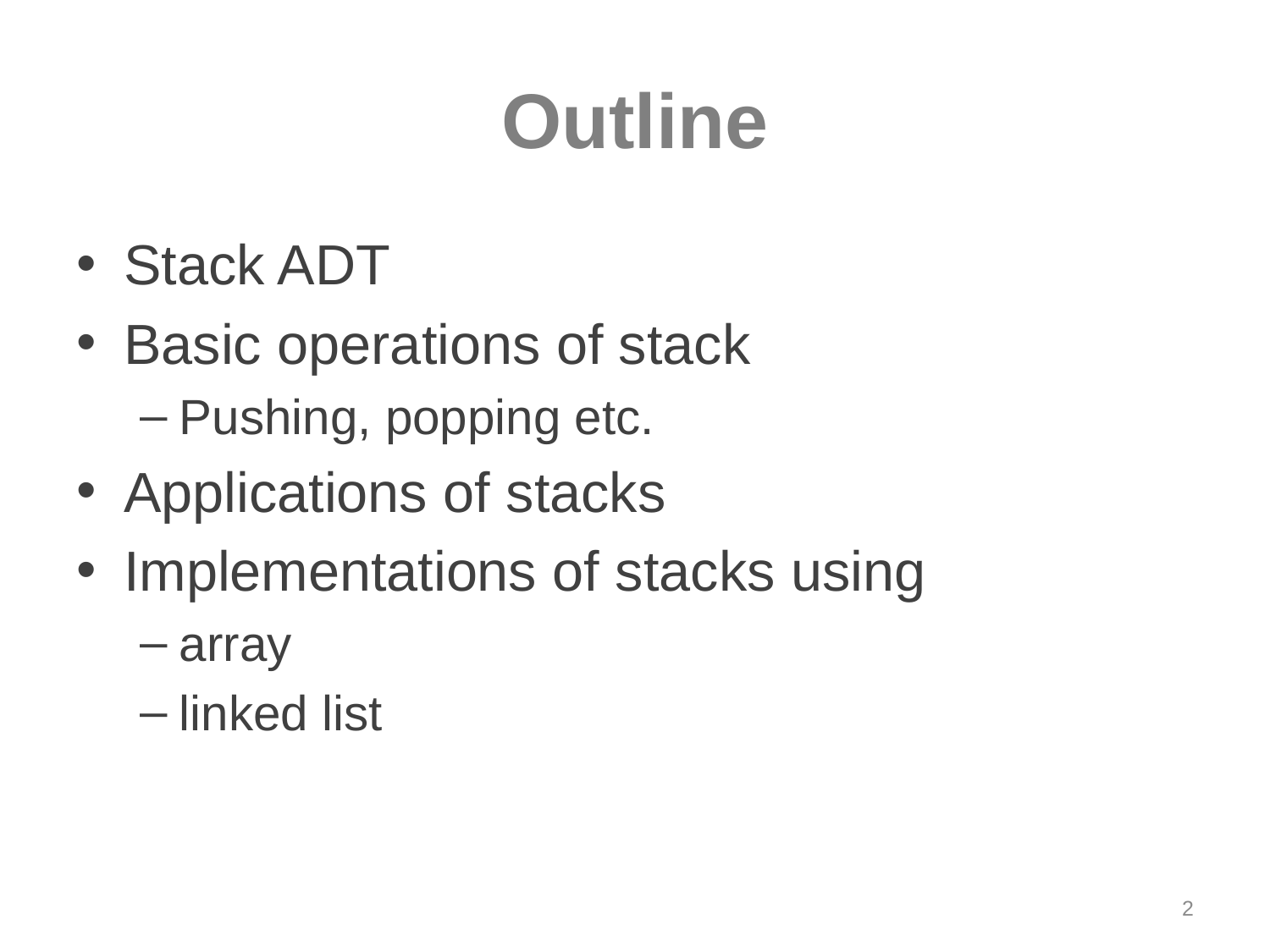

# Outline
Stack ADT
Basic operations of stack
Pushing, popping etc.
Applications of stacks
Implementations of stacks using
array
linked list
2